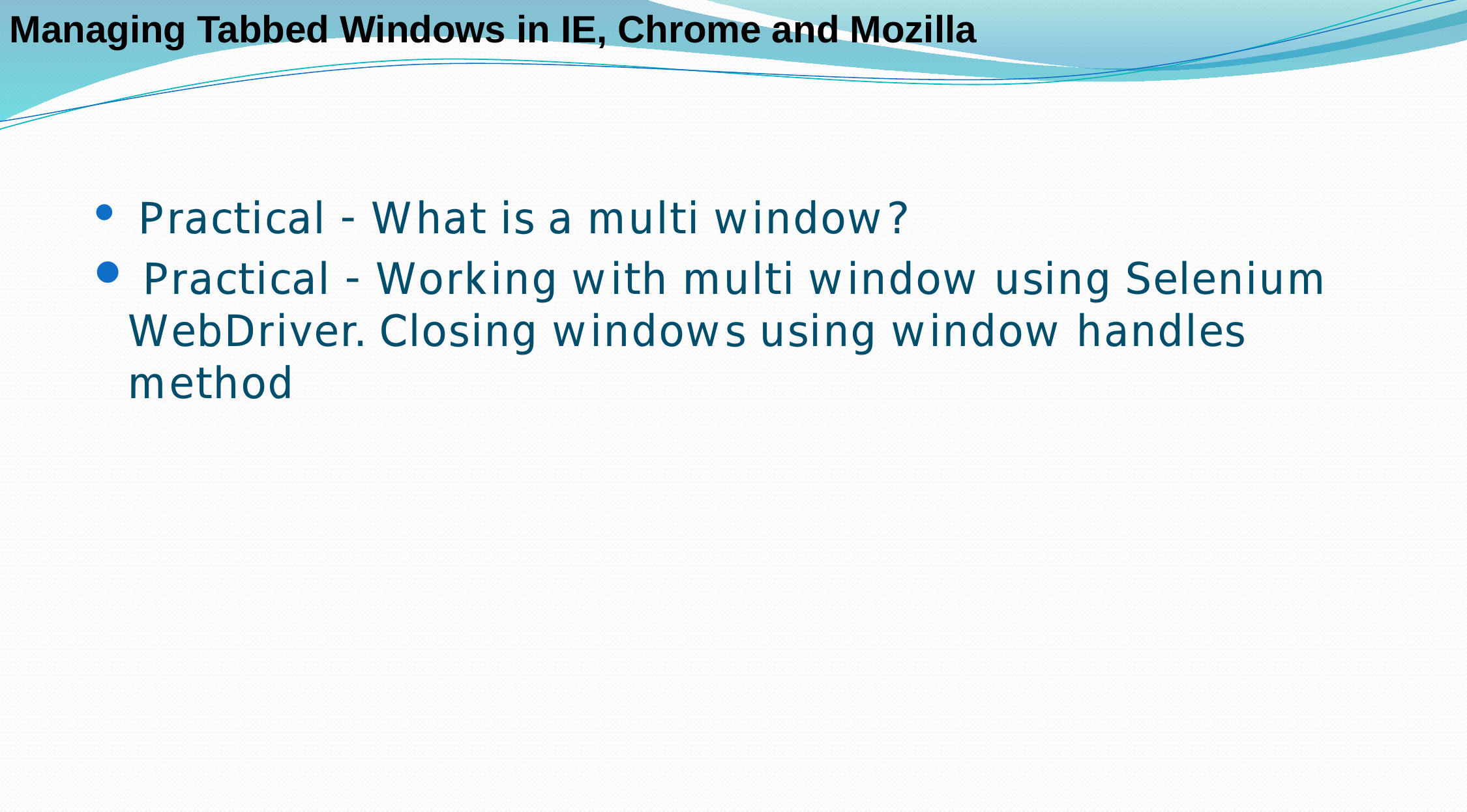

Managing Tabbed Windows in IE, Chrome and Mozilla

 Practical - What is a multi window?
 Practical - Working with multi window using Selenium WebDriver. Closing windows using window handles method